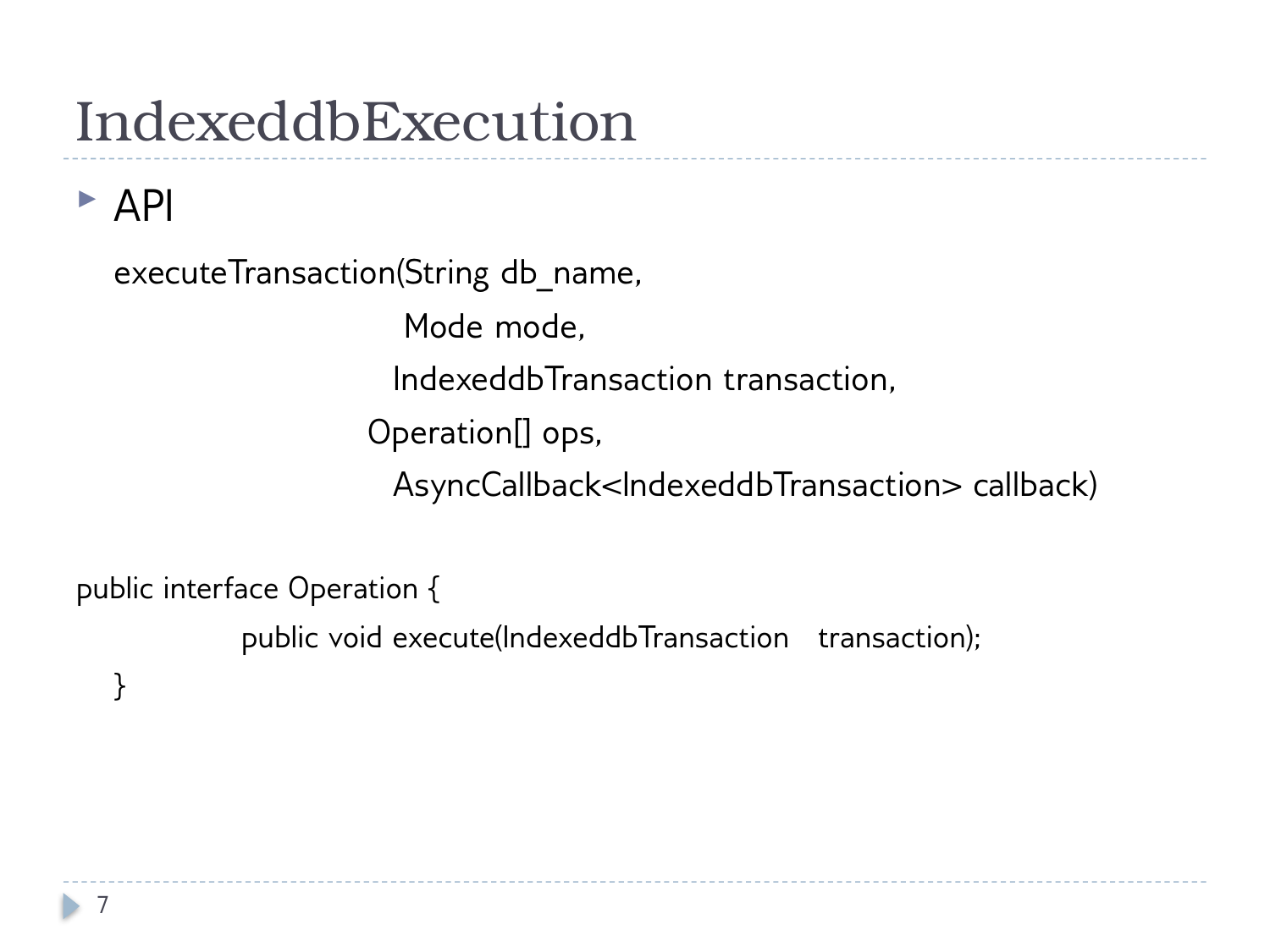

# IndexeddbExecution
API
   executeTransaction(String db_name,
                               Mode mode,
                              IndexeddbTransaction transaction,
   			Operation[] ops,
                              AsyncCallback<IndexeddbTransaction> callback)

public interface Operation {
		public void execute(IndexeddbTransaction   transaction);
	}
7